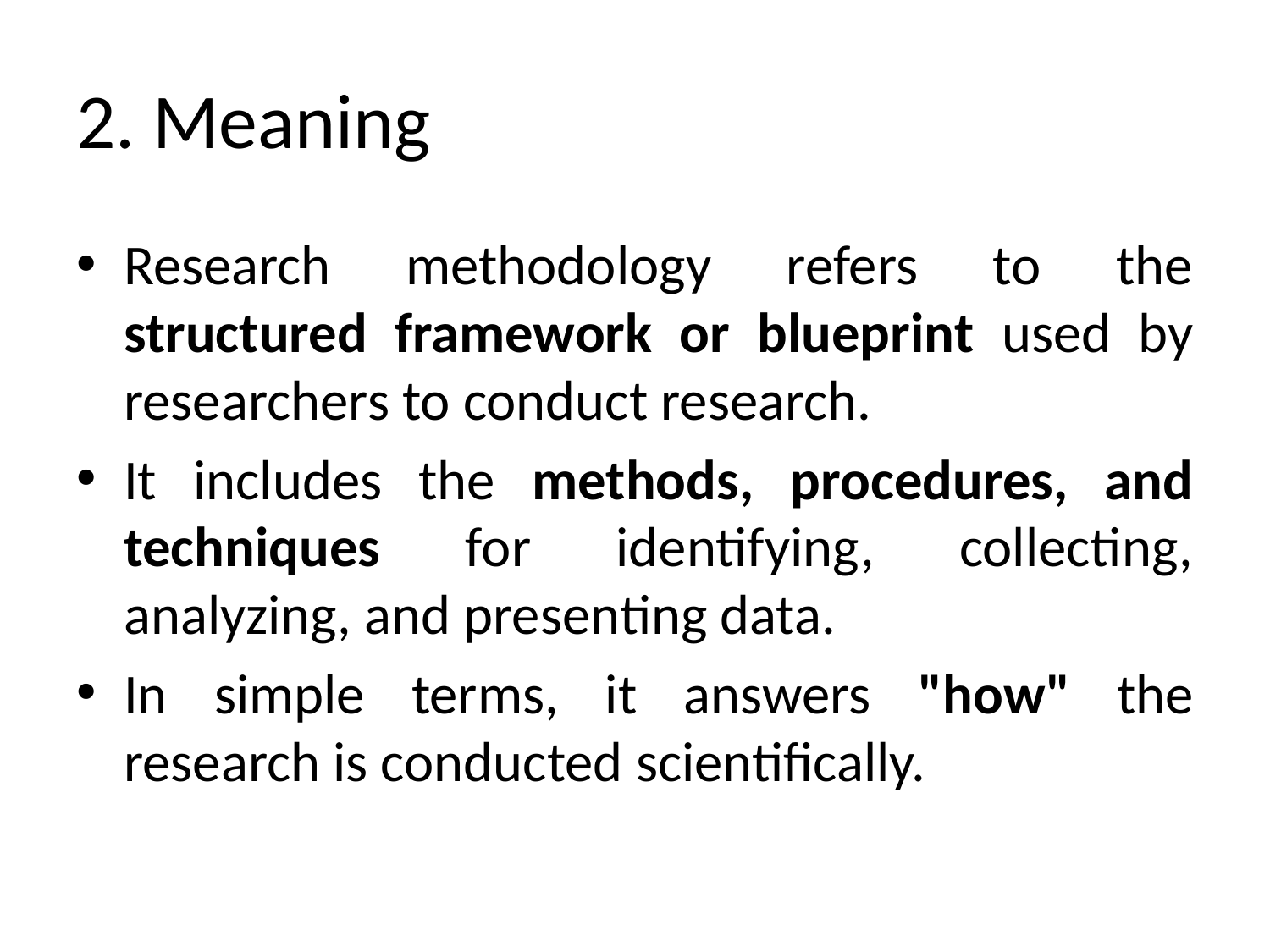

# 2. Meaning
Research methodology refers to the structured framework or blueprint used by researchers to conduct research.
It includes the methods, procedures, and techniques for identifying, collecting, analyzing, and presenting data.
In simple terms, it answers "how" the research is conducted scientifically.